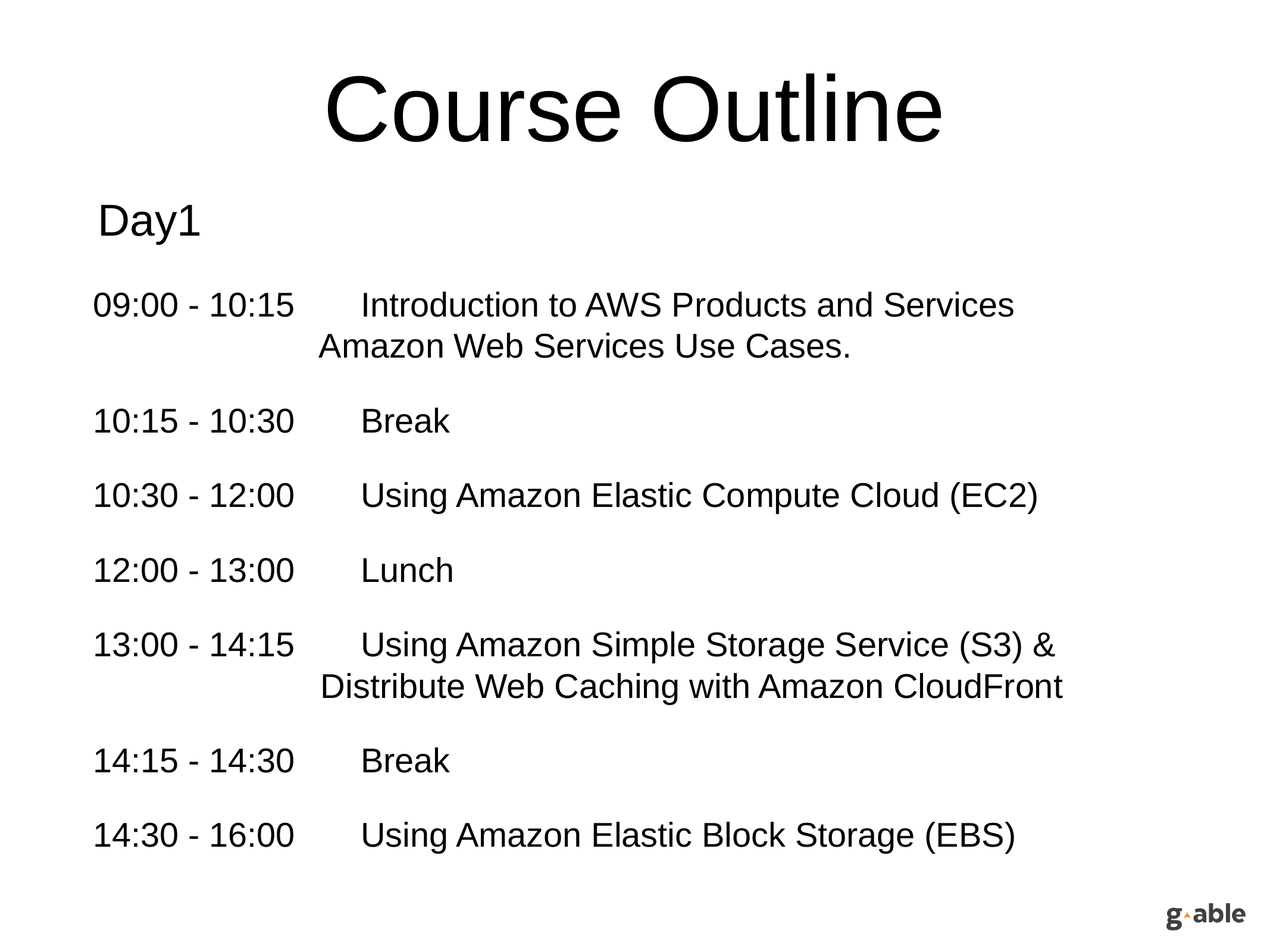

# Course Outline
Day1
09:00 - 10:15	Introduction to AWS Products and Services
                        Amazon Web Services Use Cases.
10:15 - 10:30 	Break
10:30 - 12:00	Using Amazon Elastic Compute Cloud (EC2)
12:00 - 13:00 	Lunch
13:00 - 14:15	Using Amazon Simple Storage Service (S3) &
                        Distribute Web Caching with Amazon CloudFront
14:15 - 14:30	Break
14:30 - 16:00	Using Amazon Elastic Block Storage (EBS)
4